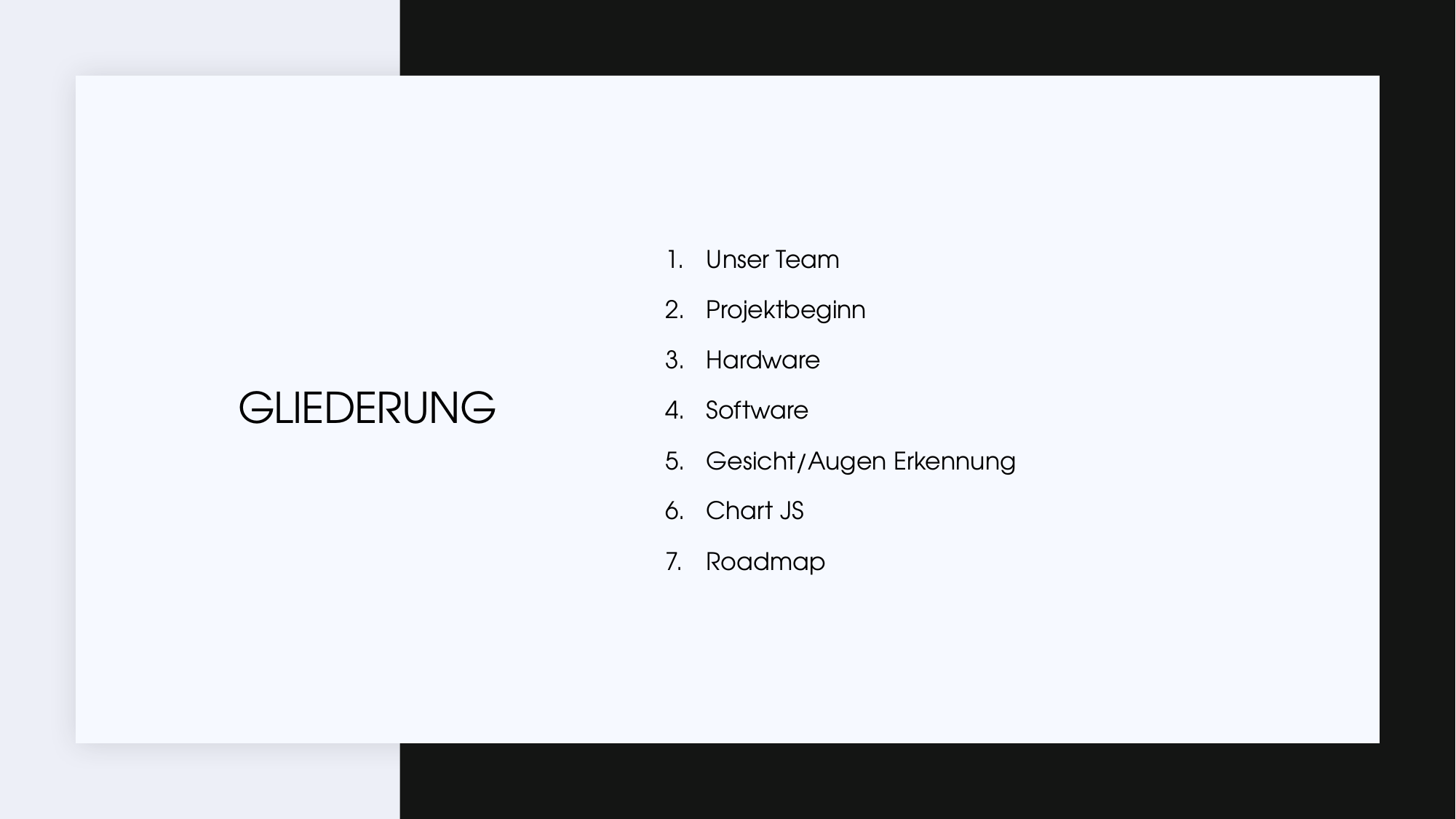

Unser Team
Projektbeginn
Hardware
Software
Gesicht/Augen Erkennung
Chart JS
Roadmap
# GLIEDERUNG